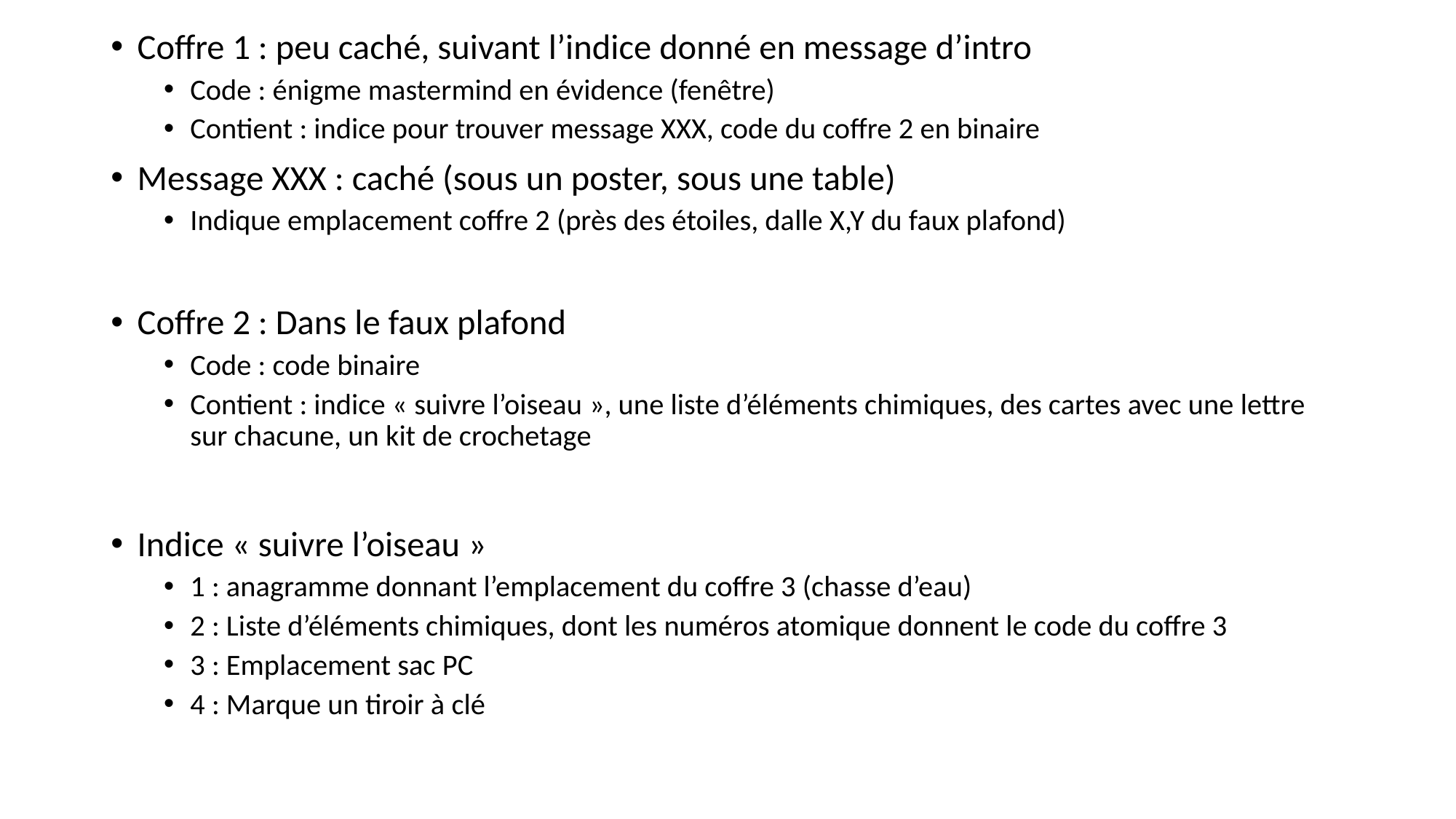

Coffre 1 : peu caché, suivant l’indice donné en message d’intro
Code : énigme mastermind en évidence (fenêtre)
Contient : indice pour trouver message XXX, code du coffre 2 en binaire
Message XXX : caché (sous un poster, sous une table)
Indique emplacement coffre 2 (près des étoiles, dalle X,Y du faux plafond)

Coffre 2 : Dans le faux plafond
Code : code binaire
Contient : indice « suivre l’oiseau », une liste d’éléments chimiques, des cartes avec une lettre sur chacune, un kit de crochetage

Indice « suivre l’oiseau »
1 : anagramme donnant l’emplacement du coffre 3 (chasse d’eau)
2 : Liste d’éléments chimiques, dont les numéros atomique donnent le code du coffre 3
3 : Emplacement sac PC
4 : Marque un tiroir à clé